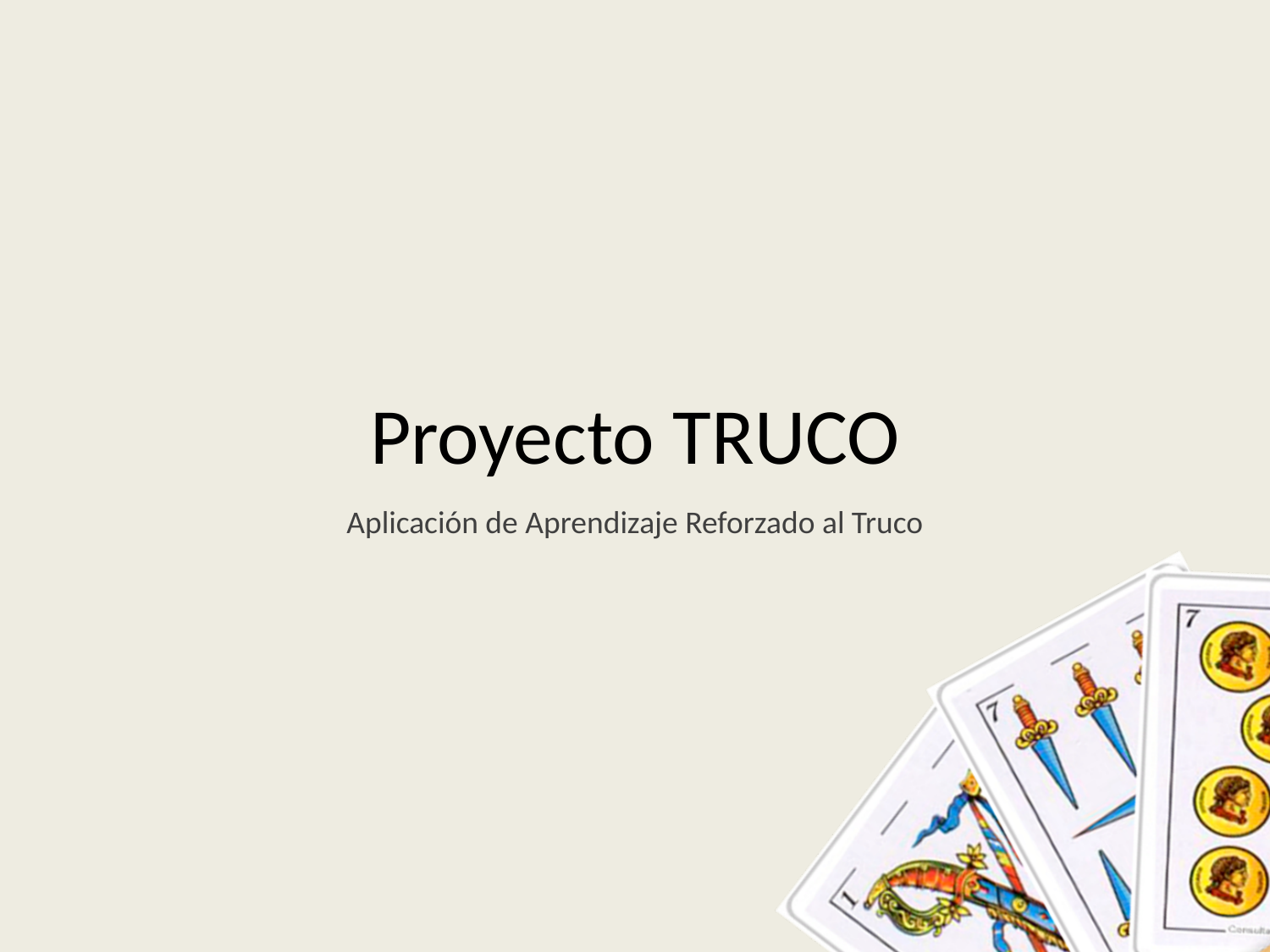

# Proyecto TRUCO
Aplicación de Aprendizaje Reforzado al Truco